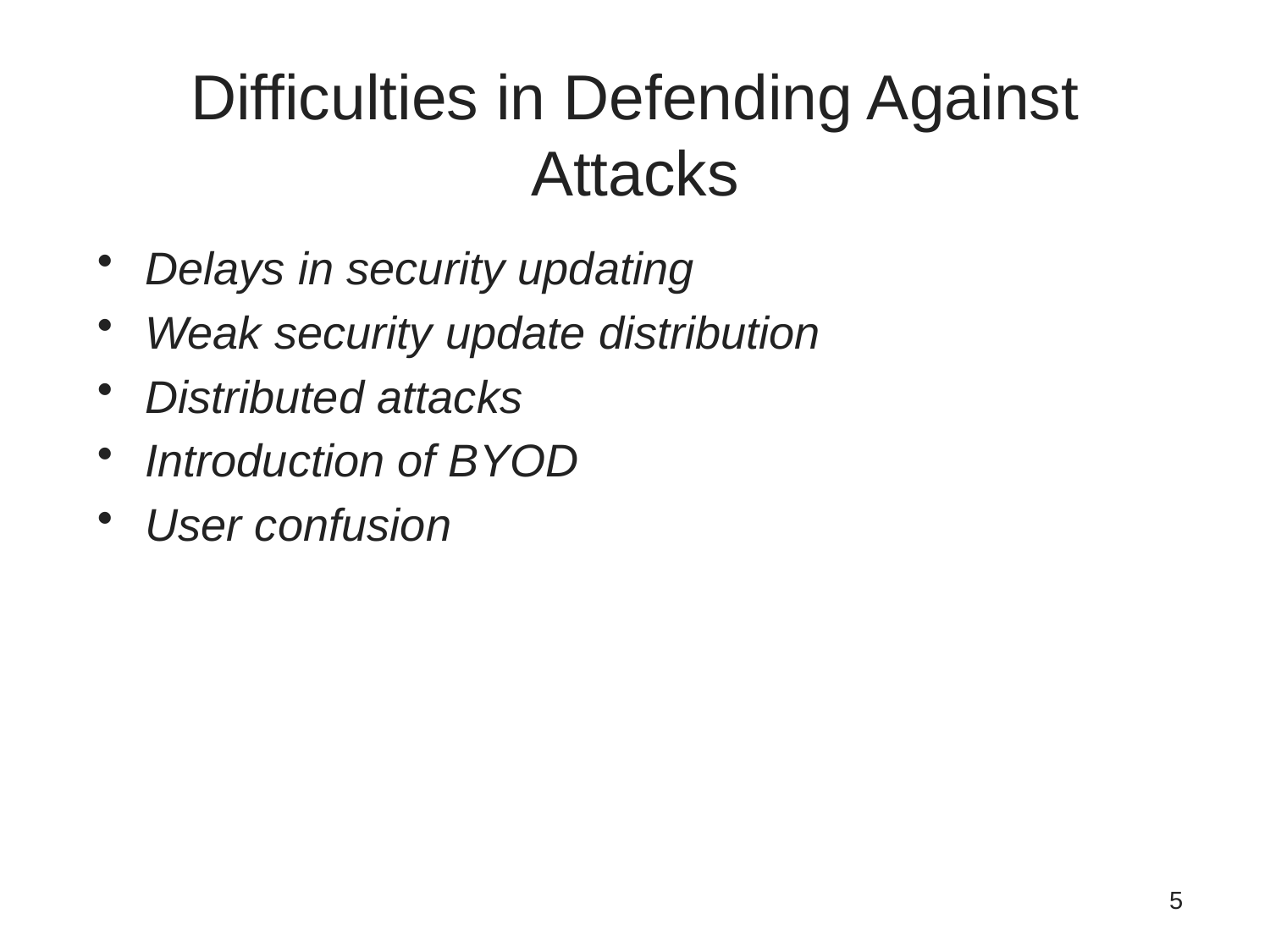

# Difficulties in Defending Against Attacks
Delays in security updating
Weak security update distribution
Distributed attacks
Introduction of BYOD
User confusion
5